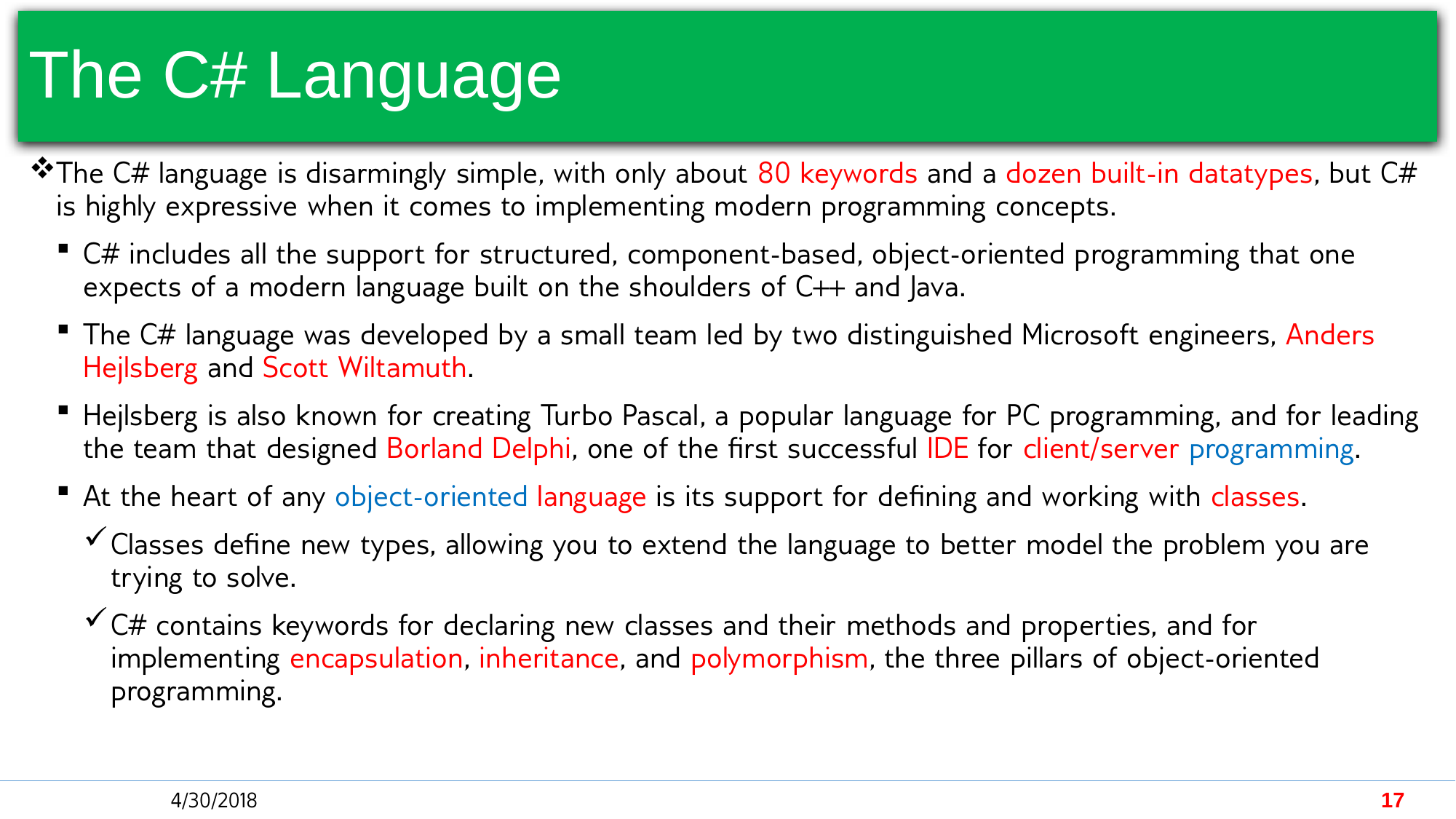

# The C# Language
The C# language is disarmingly simple, with only about 80 keywords and a dozen built-in datatypes, but C# is highly expressive when it comes to implementing modern programming concepts.
C# includes all the support for structured, component-based, object-oriented programming that one expects of a modern language built on the shoulders of C++ and Java.
The C# language was developed by a small team led by two distinguished Microsoft engineers, Anders Hejlsberg and Scott Wiltamuth.
Hejlsberg is also known for creating Turbo Pascal, a popular language for PC programming, and for leading the team that designed Borland Delphi, one of the first successful IDE for client/server programming.
At the heart of any object-oriented language is its support for defining and working with classes.
Classes define new types, allowing you to extend the language to better model the problem you are trying to solve.
C# contains keywords for declaring new classes and their methods and properties, and for implementing encapsulation, inheritance, and polymorphism, the three pillars of object-oriented programming.
4/30/2018
17